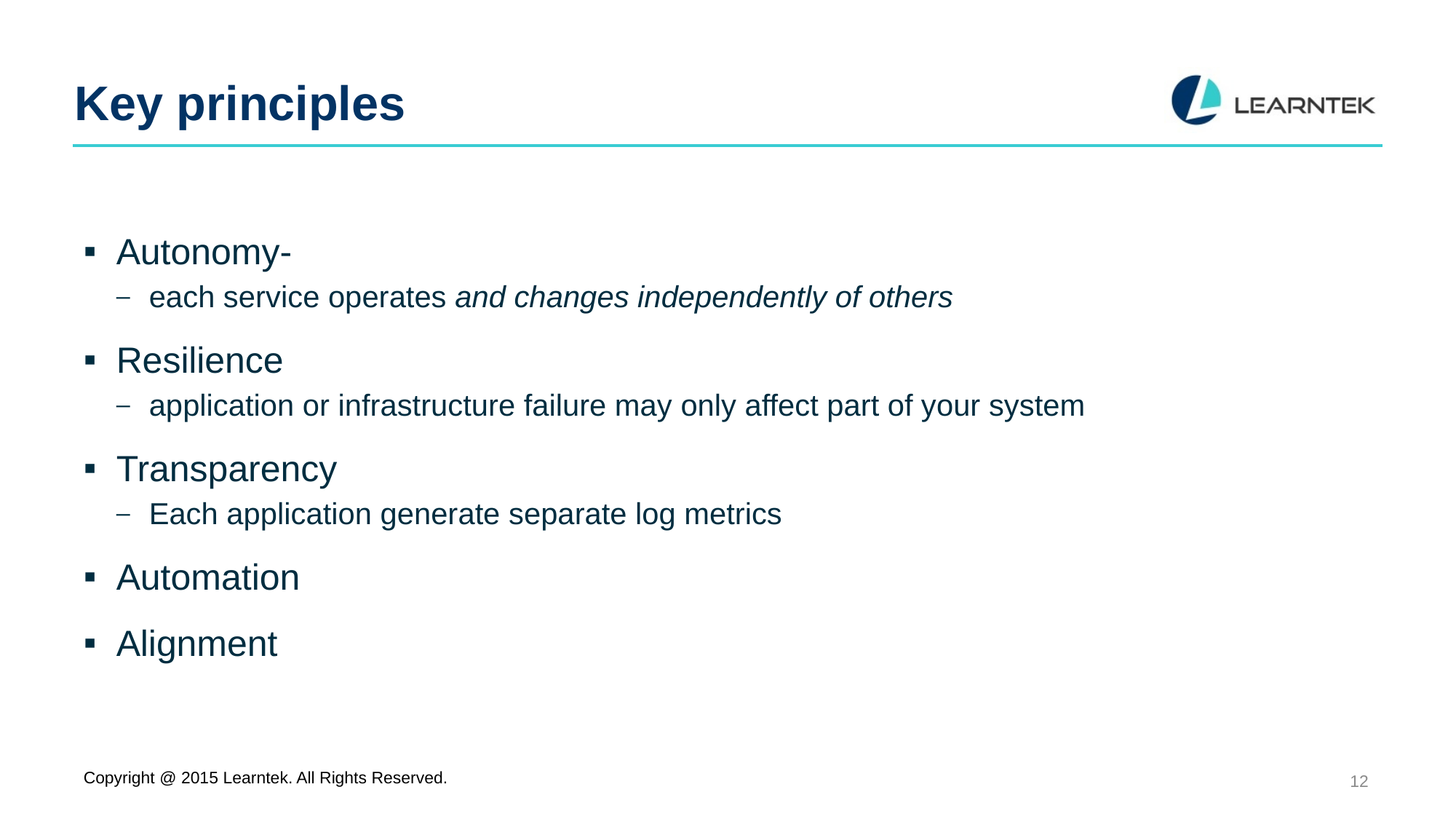

# Key principles
Autonomy-
each service operates and changes independently of others
Resilience
application or infrastructure failure may only affect part of your system
Transparency
Each application generate separate log metrics
Automation
Alignment

Copyright @ 2015 Learntek. All Rights Reserved.
12